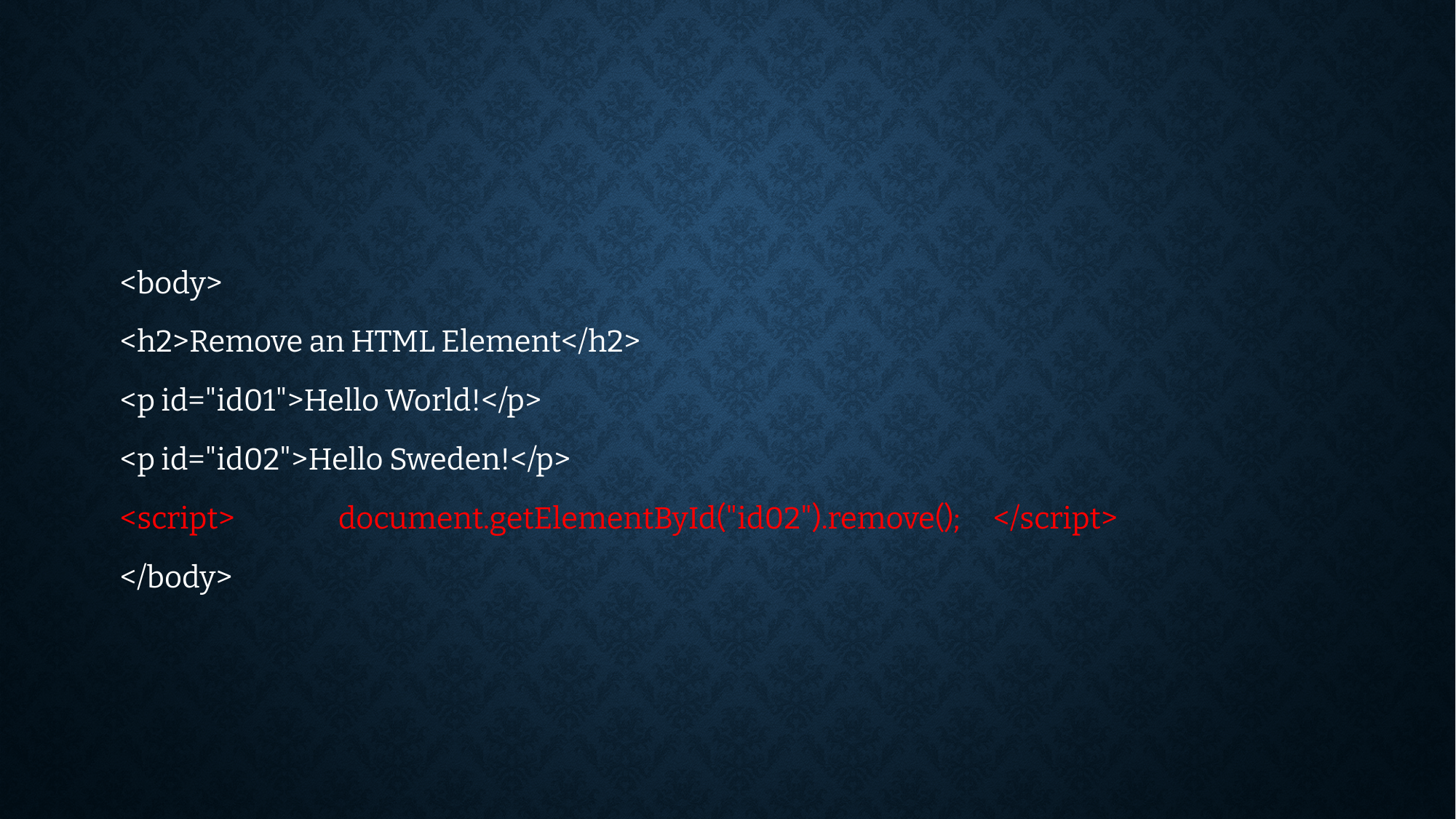

#
<body>
<h2>Remove an HTML Element</h2>
<p id="id01">Hello World!</p>
<p id="id02">Hello Sweden!</p>
<script>	document.getElementById("id02").remove();	</script>
</body>